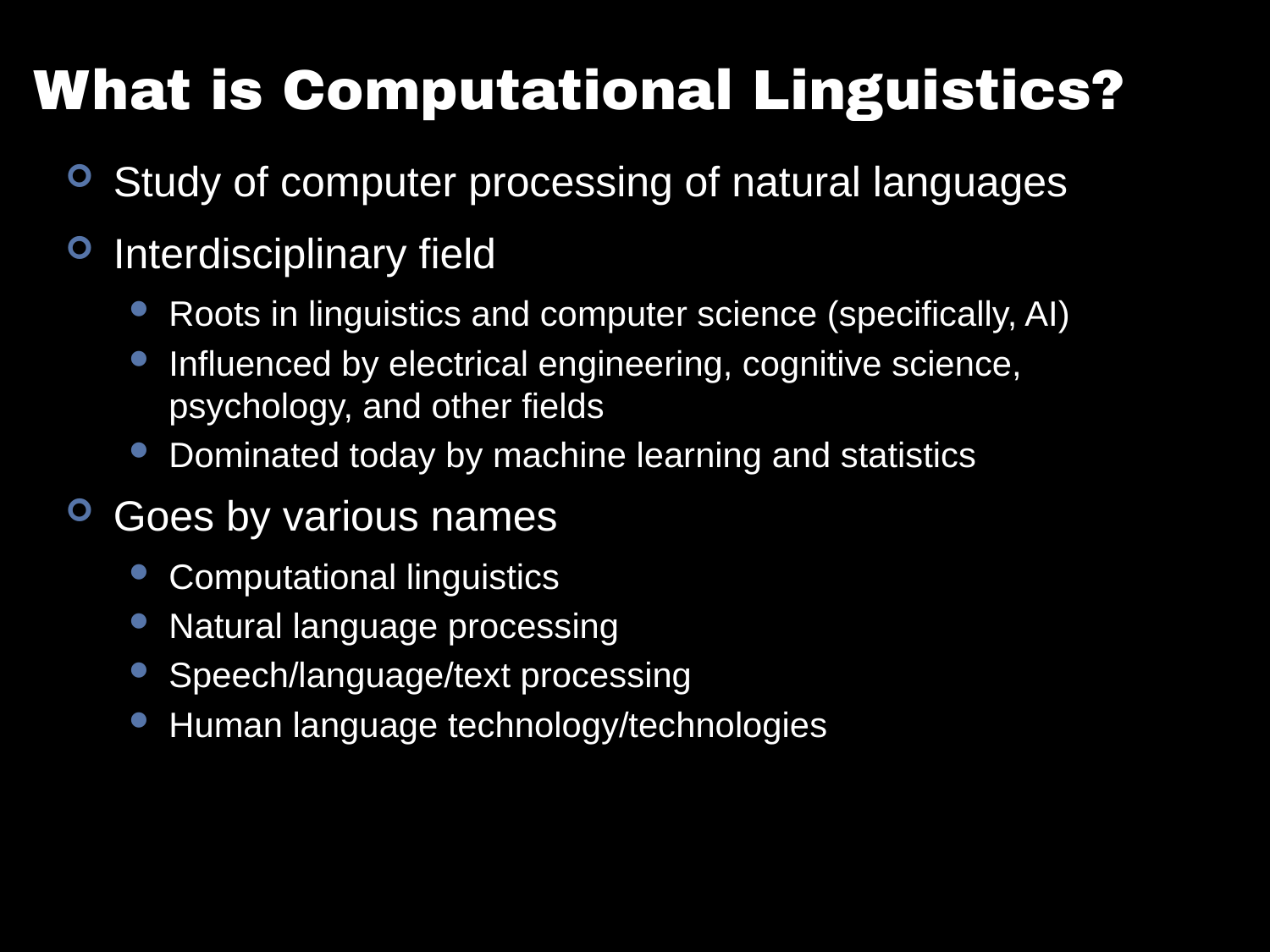

# What is Computational Linguistics?
Study of computer processing of natural languages
Interdisciplinary field
Roots in linguistics and computer science (specifically, AI)
Influenced by electrical engineering, cognitive science, psychology, and other fields
Dominated today by machine learning and statistics
Goes by various names
Computational linguistics
Natural language processing
Speech/language/text processing
Human language technology/technologies